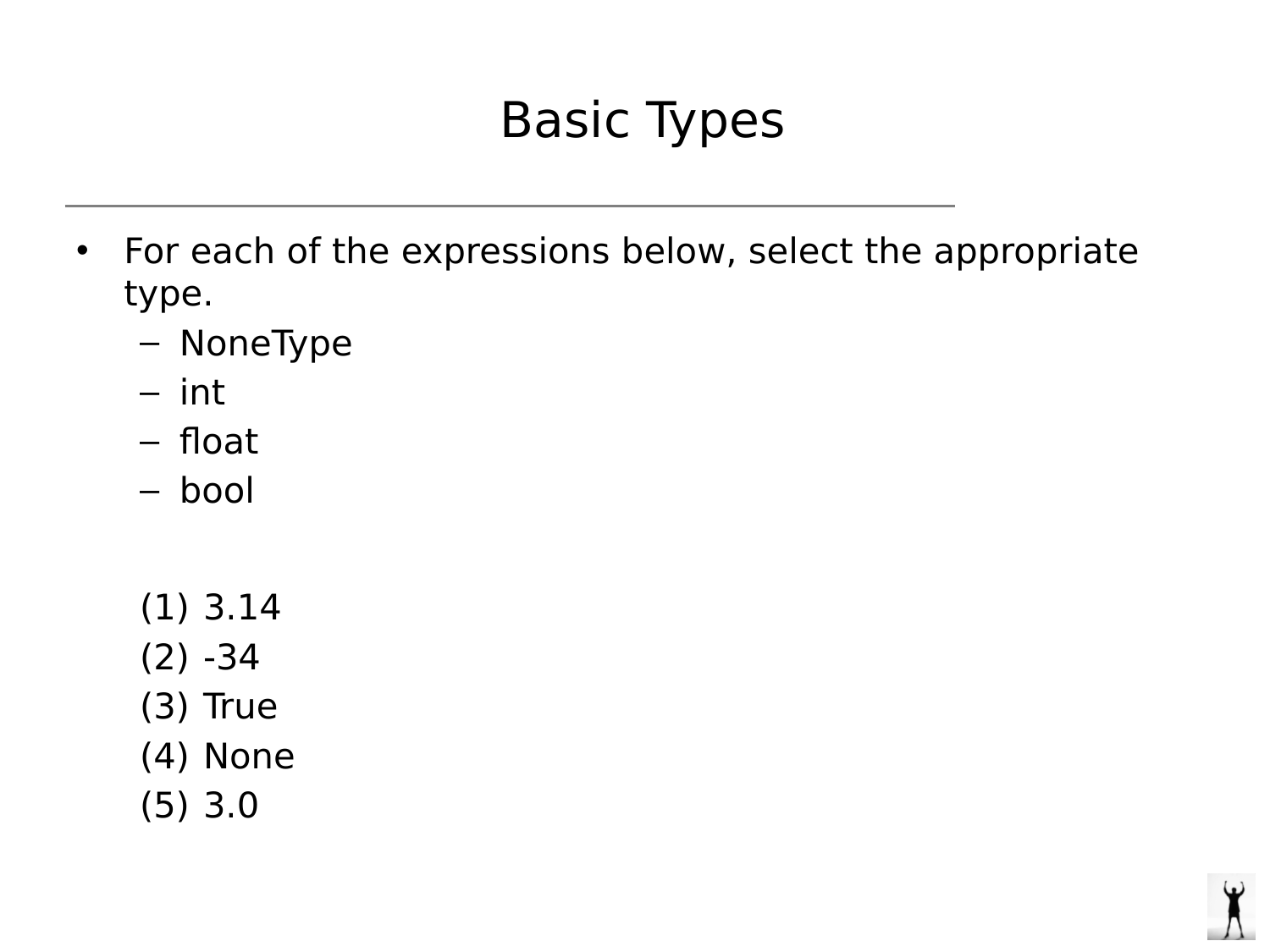

# Basic Types
For each of the expressions below, select the appropriate type.
NoneType
int
float
bool

3.14
-34
True
None
3.0